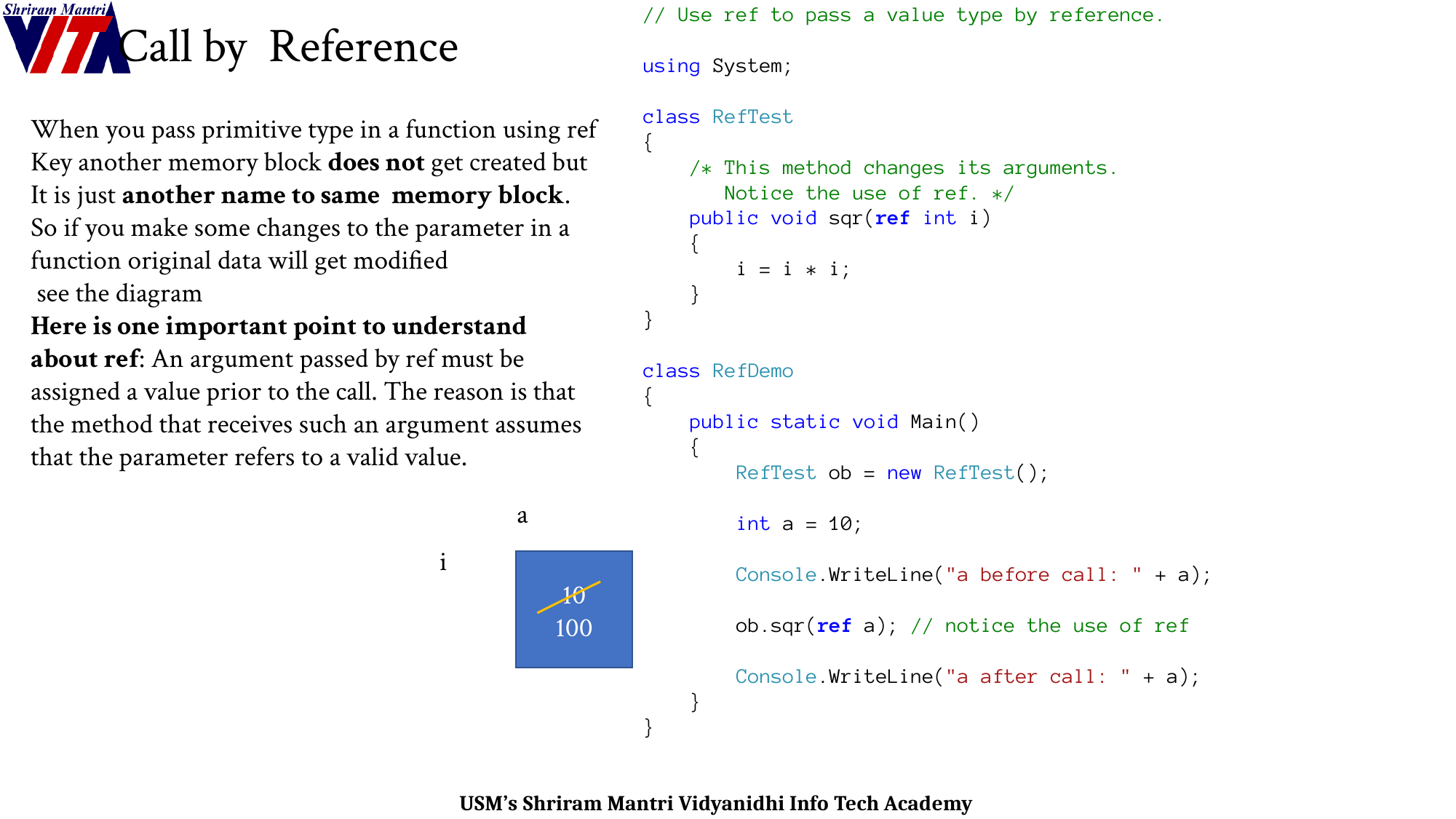

# Call by  Reference
// Use ref to pass a value type by reference.

using System;

class RefTest
{
    /* This method changes its arguments.
       Notice the use of ref. */
    public void sqr(ref int i)
    {
        i = i * i;
    }
}

class RefDemo
{
    public static void Main()
    {
        RefTest ob = new RefTest();

        int a = 10;

        Console.WriteLine("a before call: " + a);

        ob.sqr(ref a); // notice the use of ref

        Console.WriteLine("a after call: " + a);
    }
}

When you pass primitive type in a function using ref
Key another memory block does not get created but
It is just another name to same  memory block. So if you make some changes to the parameter in a function original data will get modified
 see the diagram
Here is one important point to understand about ref: An argument passed by ref must be assigned a value prior to the call. The reason is that the method that receives such an argument assumes that the parameter refers to a valid value.

a
i
10
100